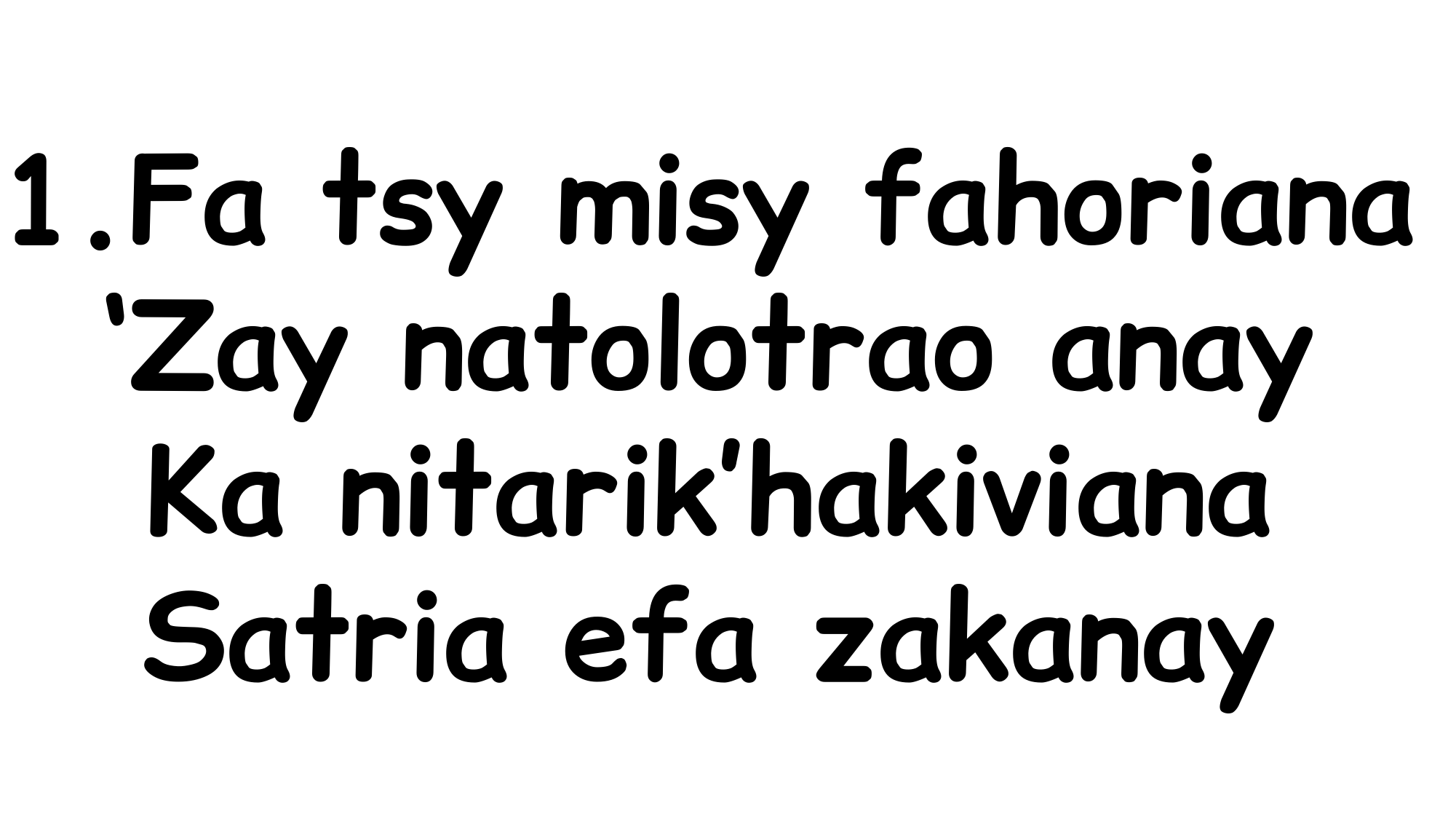

1.Fa tsy misy fahoriana
‘Zay natolotrao anay
Ka nitarik’hakiviana
Satria efa zakanay